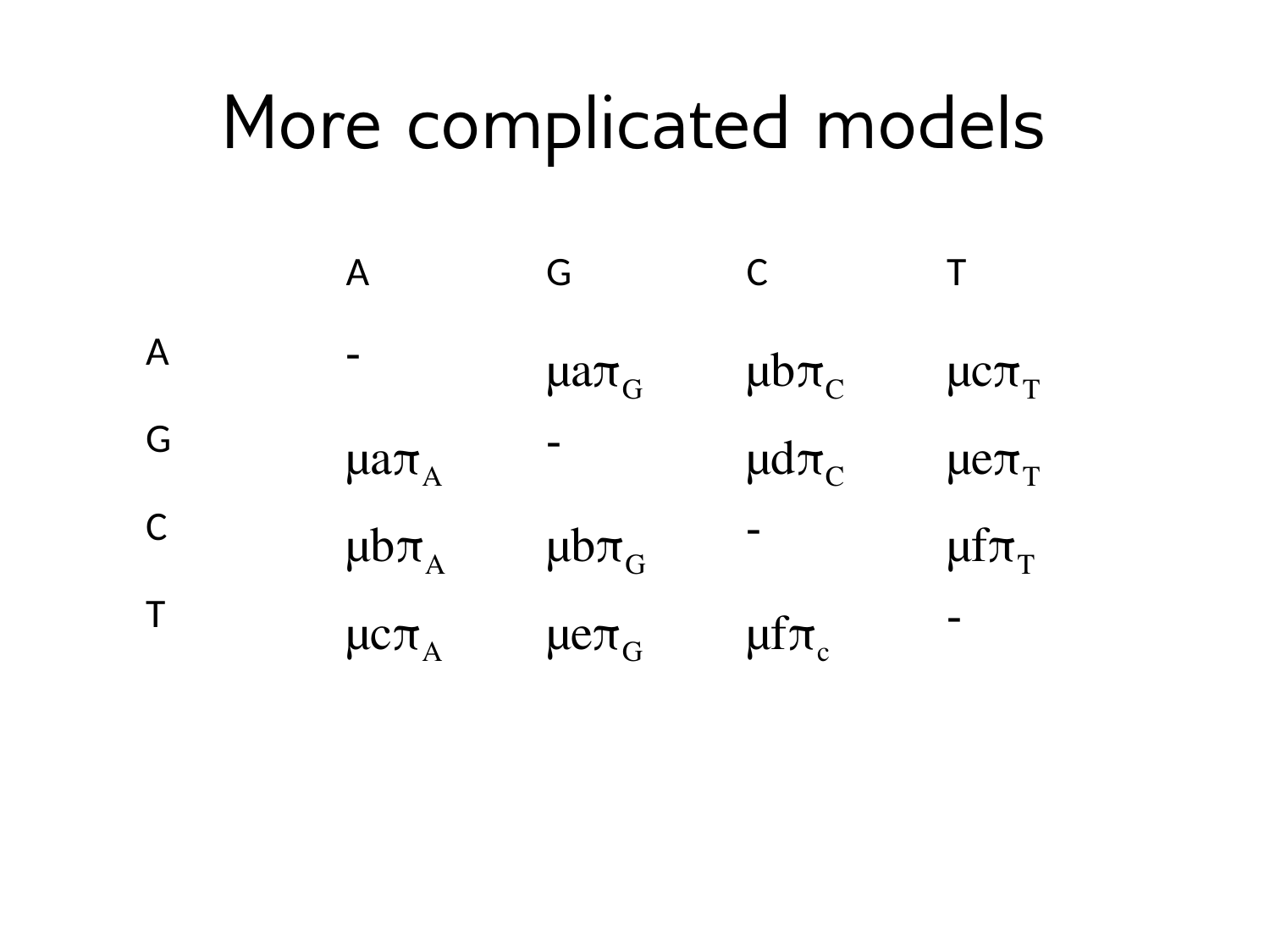

# More complicated models
|  | A | G | C | T |
| --- | --- | --- | --- | --- |
| A | - | µaπG | µbπC | µcπT |
| G | µaπA | - | µdπC | µeπT |
| C | µbπA | µbπG | - | µfπT |
| T | µcπA | µeπG | µfπc | - |